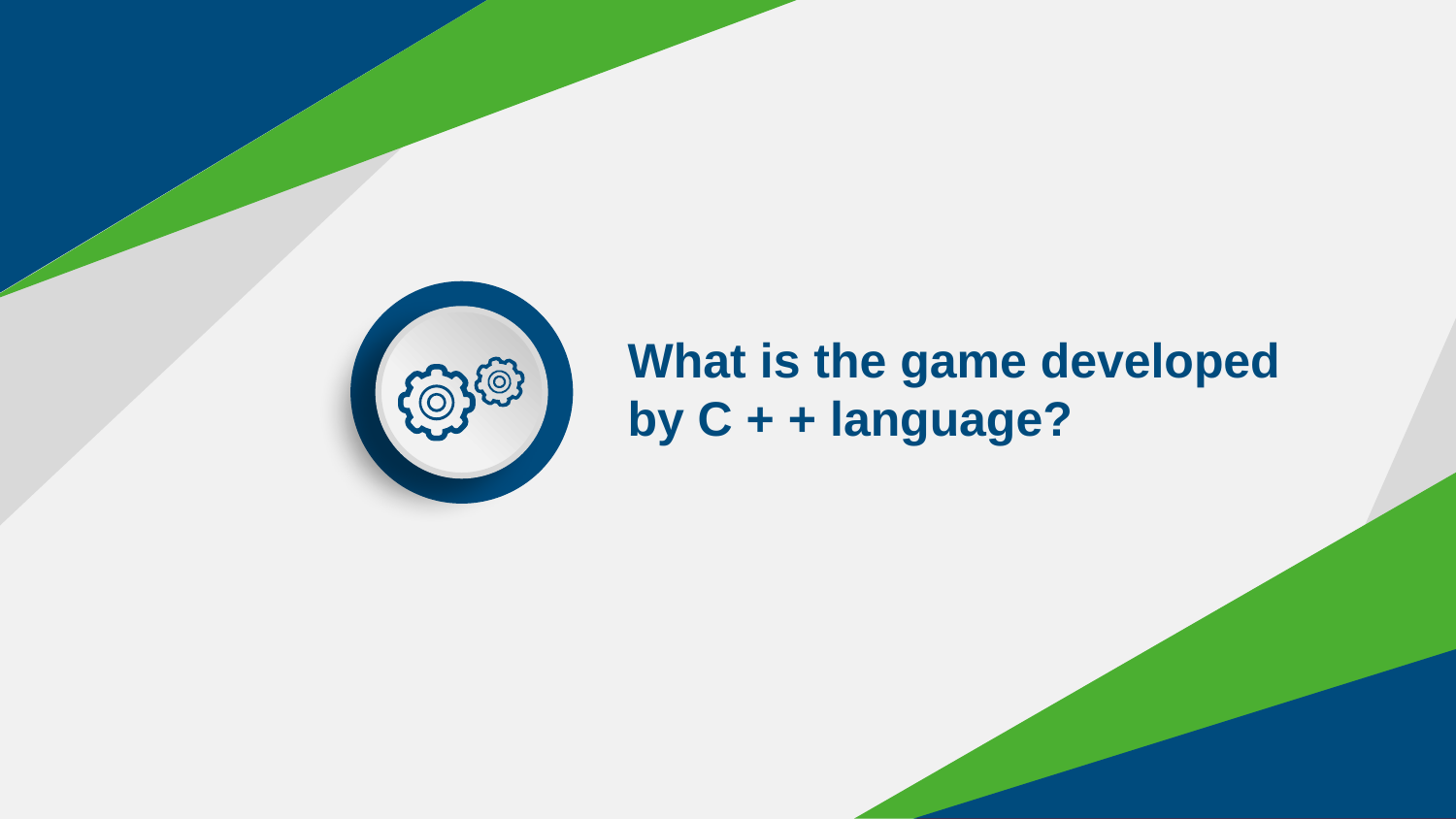

What is the game developed
by C + + language?